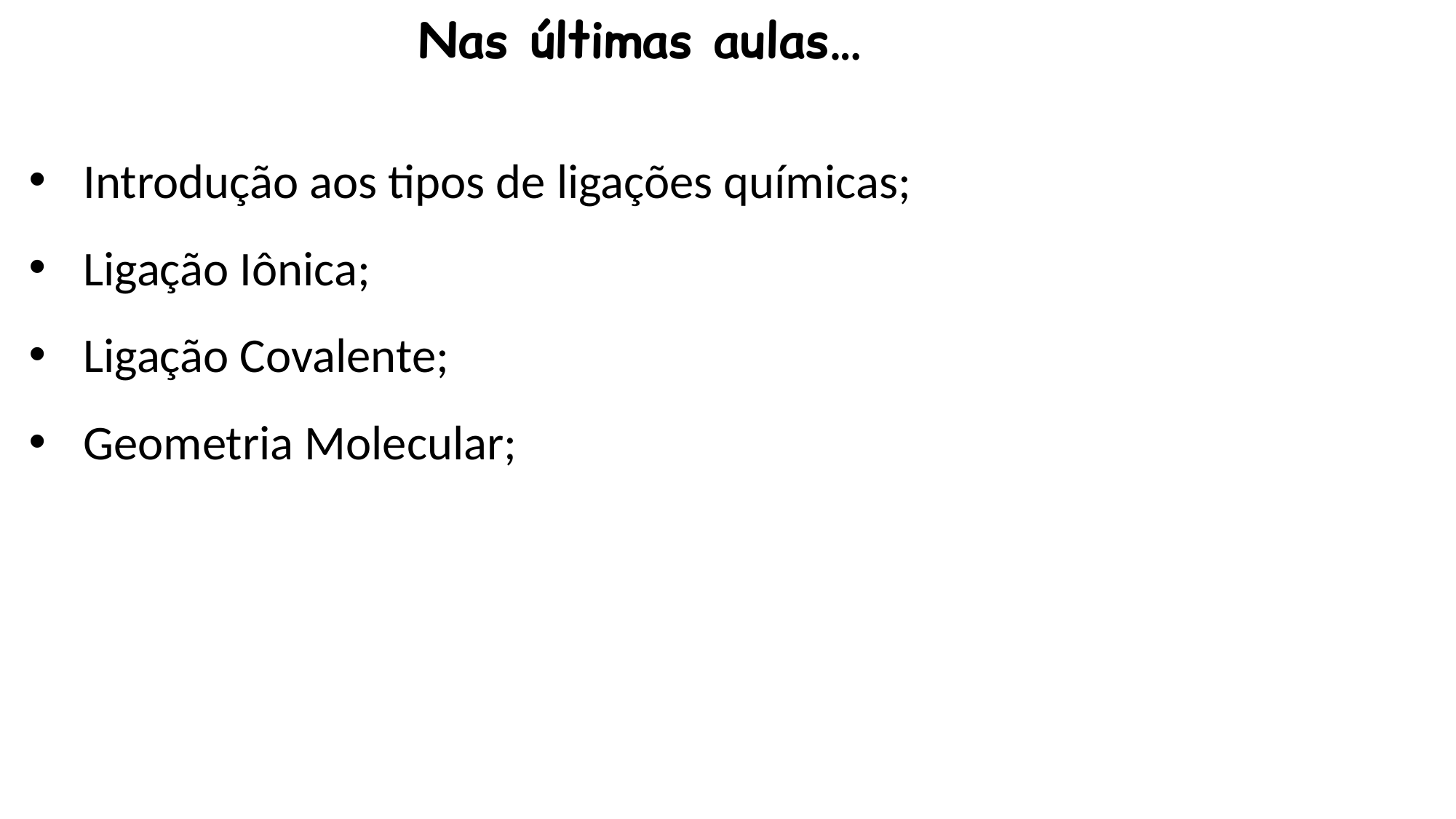

# Nas últimas aulas…
Introdução aos tipos de ligações químicas;
Ligação Iônica;
Ligação Covalente;
Geometria Molecular;